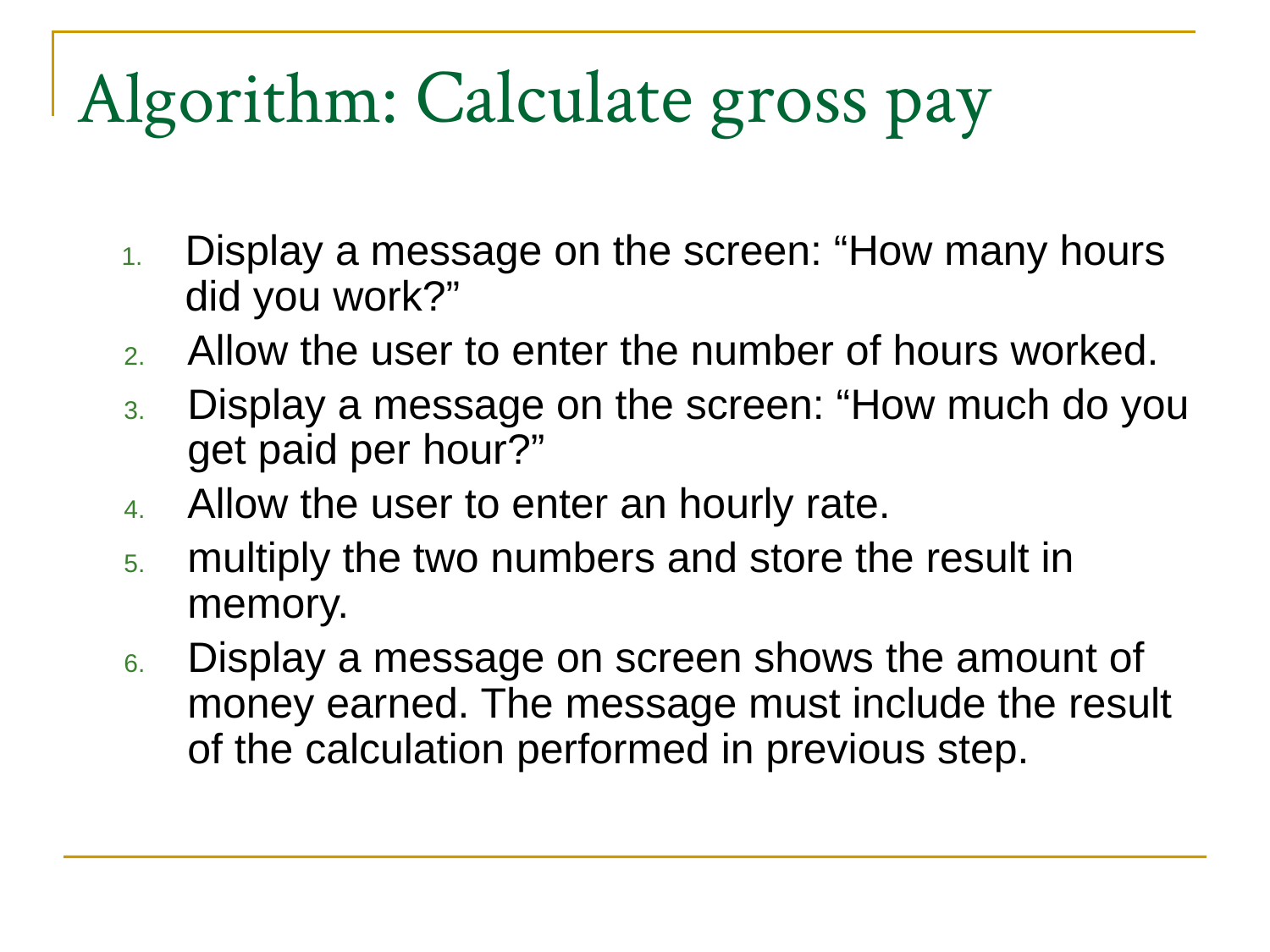

# Algorithm: Calculate gross pay
Display a message on the screen: “How many hours did you work?”
Allow the user to enter the number of hours worked.
Display a message on the screen: “How much do you get paid per hour?”
Allow the user to enter an hourly rate.
multiply the two numbers and store the result in memory.
Display a message on screen shows the amount of money earned. The message must include the result of the calculation performed in previous step.